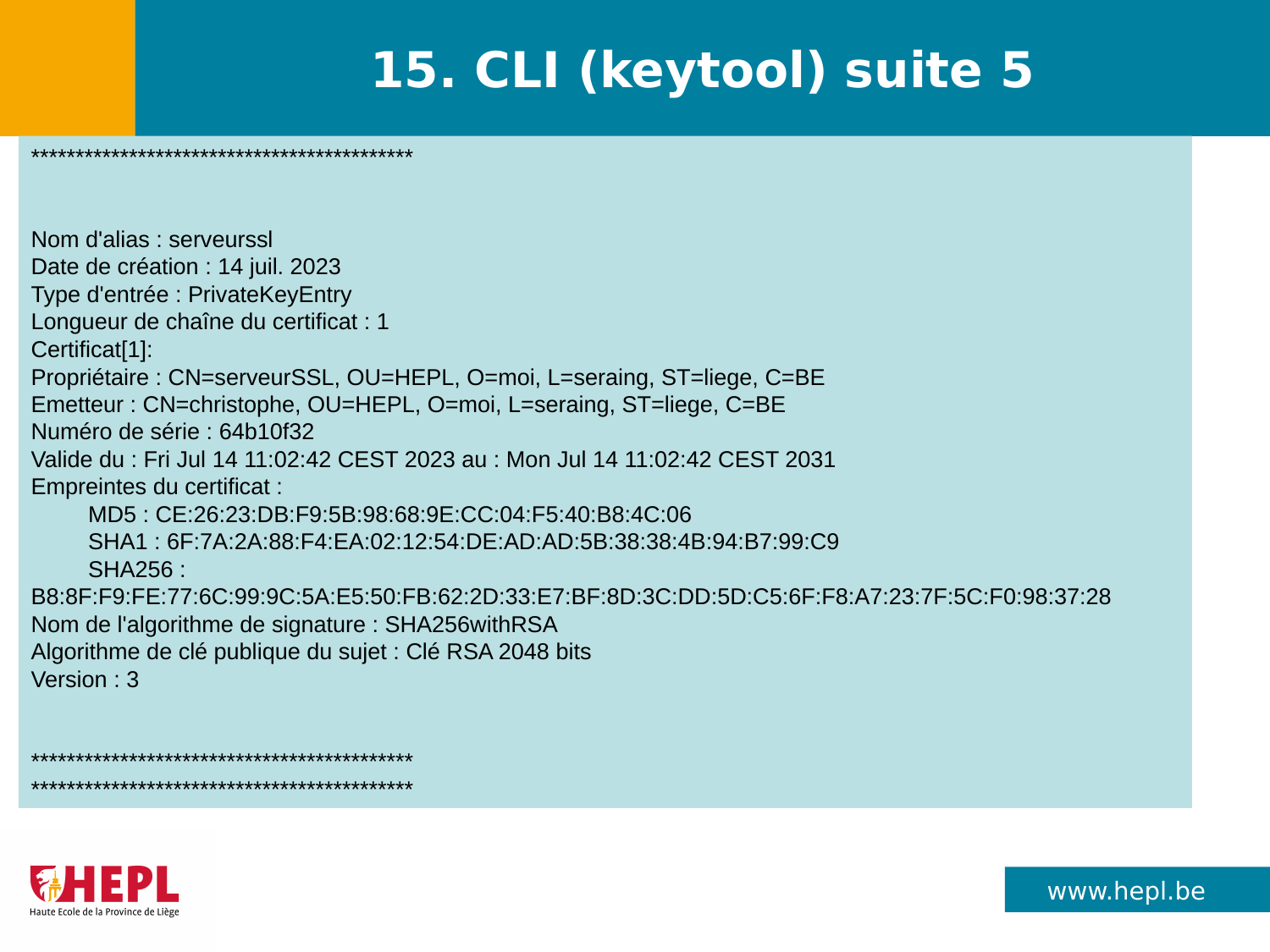

# 15. CLI (keytool) suite 5
*******************************************

Nom d'alias : serveurssl
Date de création : 14 juil. 2023
Type d'entrée : PrivateKeyEntry
Longueur de chaîne du certificat : 1
Certificat[1]:
Propriétaire : CN=serveurSSL, OU=HEPL, O=moi, L=seraing, ST=liege, C=BE
Emetteur : CN=christophe, OU=HEPL, O=moi, L=seraing, ST=liege, C=BE
Numéro de série : 64b10f32
Valide du : Fri Jul 14 11:02:42 CEST 2023 au : Mon Jul 14 11:02:42 CEST 2031
Empreintes du certificat :
         MD5 : CE:26:23:DB:F9:5B:98:68:9E:CC:04:F5:40:B8:4C:06
         SHA1 : 6F:7A:2A:88:F4:EA:02:12:54:DE:AD:AD:5B:38:38:4B:94:B7:99:C9
         SHA256 : B8:8F:F9:FE:77:6C:99:9C:5A:E5:50:FB:62:2D:33:E7:BF:8D:3C:DD:5D:C5:6F:F8:A7:23:7F:5C:F0:98:37:28
Nom de l'algorithme de signature : SHA256withRSA
Algorithme de clé publique du sujet : Clé RSA 2048 bits
Version : 3

*******************************************
*******************************************